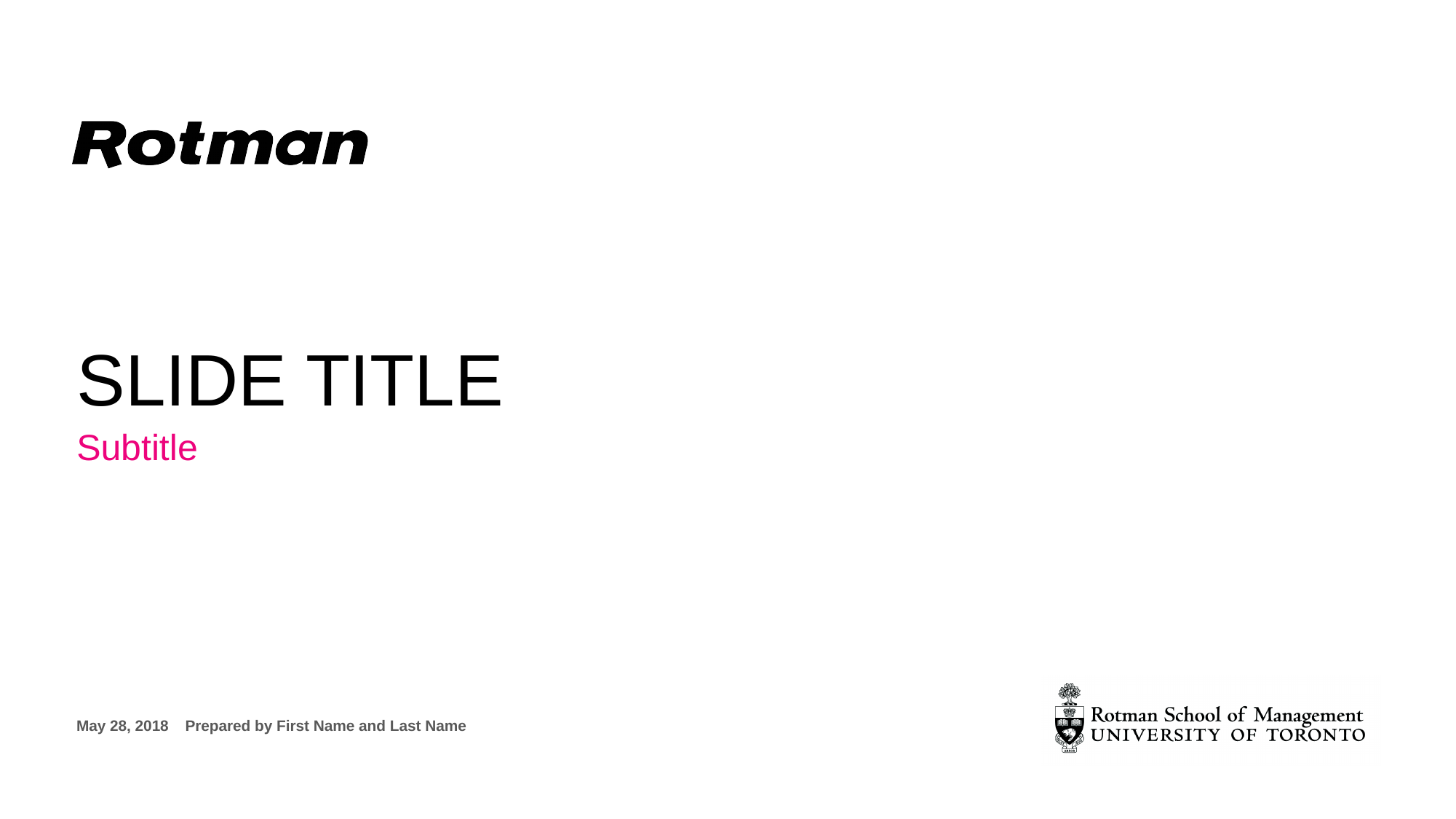

# Slide Title
Subtitle
May 28, 2018    Prepared by First Name and Last Name